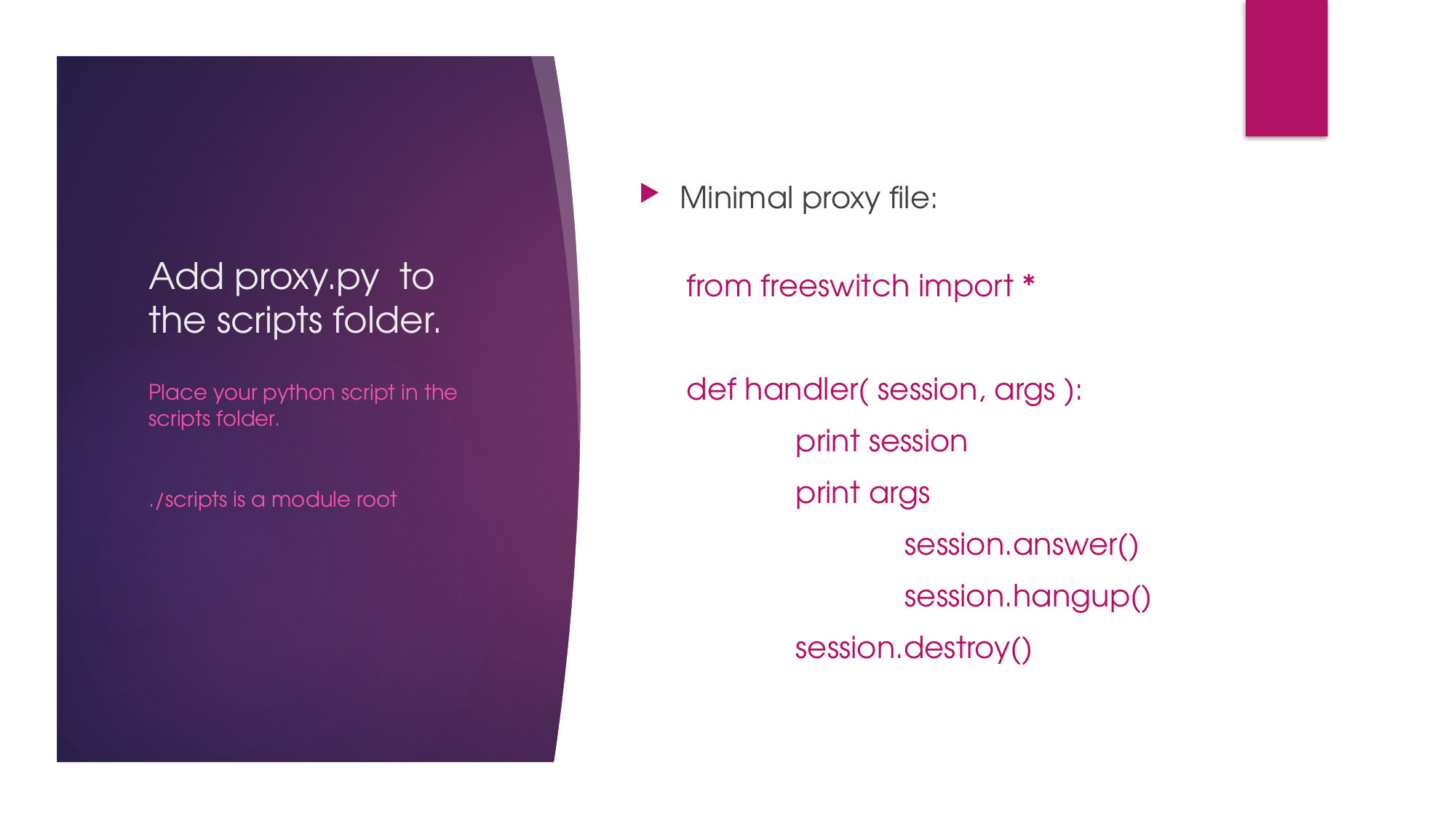

# Add proxy.py  to the scripts folder.
Minimal proxy file:
from freeswitch import *

def handler( session, args ):
 	print session
    	print args
	   	session.answer()
	   	session.hangup()
    	session.destroy()

Place your python script in the scripts folder.

./scripts is a module root